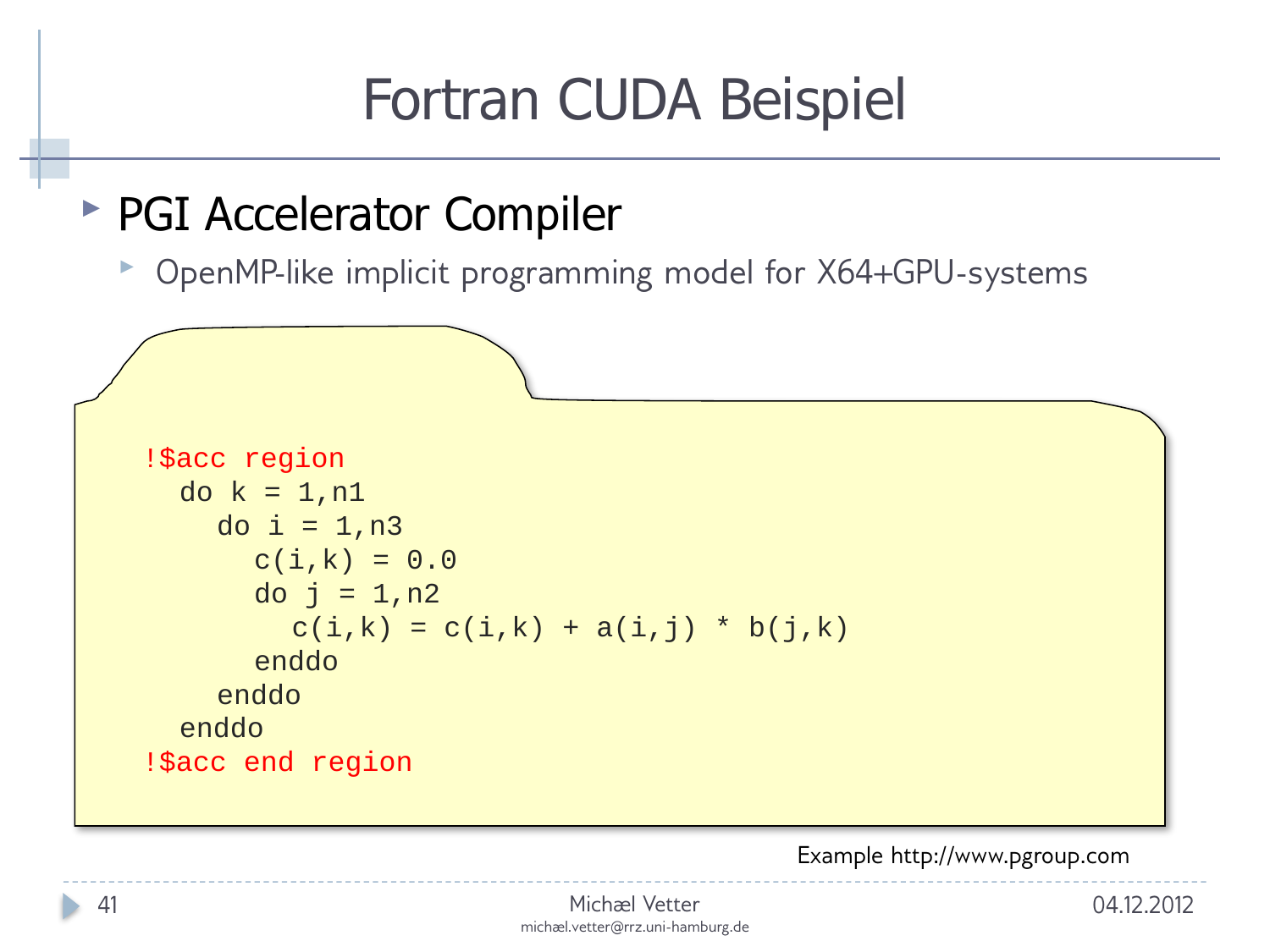

# Fortran CUDA Beispiel
PGI Accelerator Compiler
OpenMP-like implicit programming model for X64+GPU-systems

!$acc region
	do k = 1,n1
		do i = 1,n3
			c(i,k) = 0.0
			do j = 1,n2
				c(i,k) = c(i,k) + a(i,j) * b(j,k)
			enddo
		enddo
	enddo
!$acc end region
Example http://www.pgroup.com
41
Michael Vetter
michael.vetter@rrz.uni-hamburg.de
04.12.2012